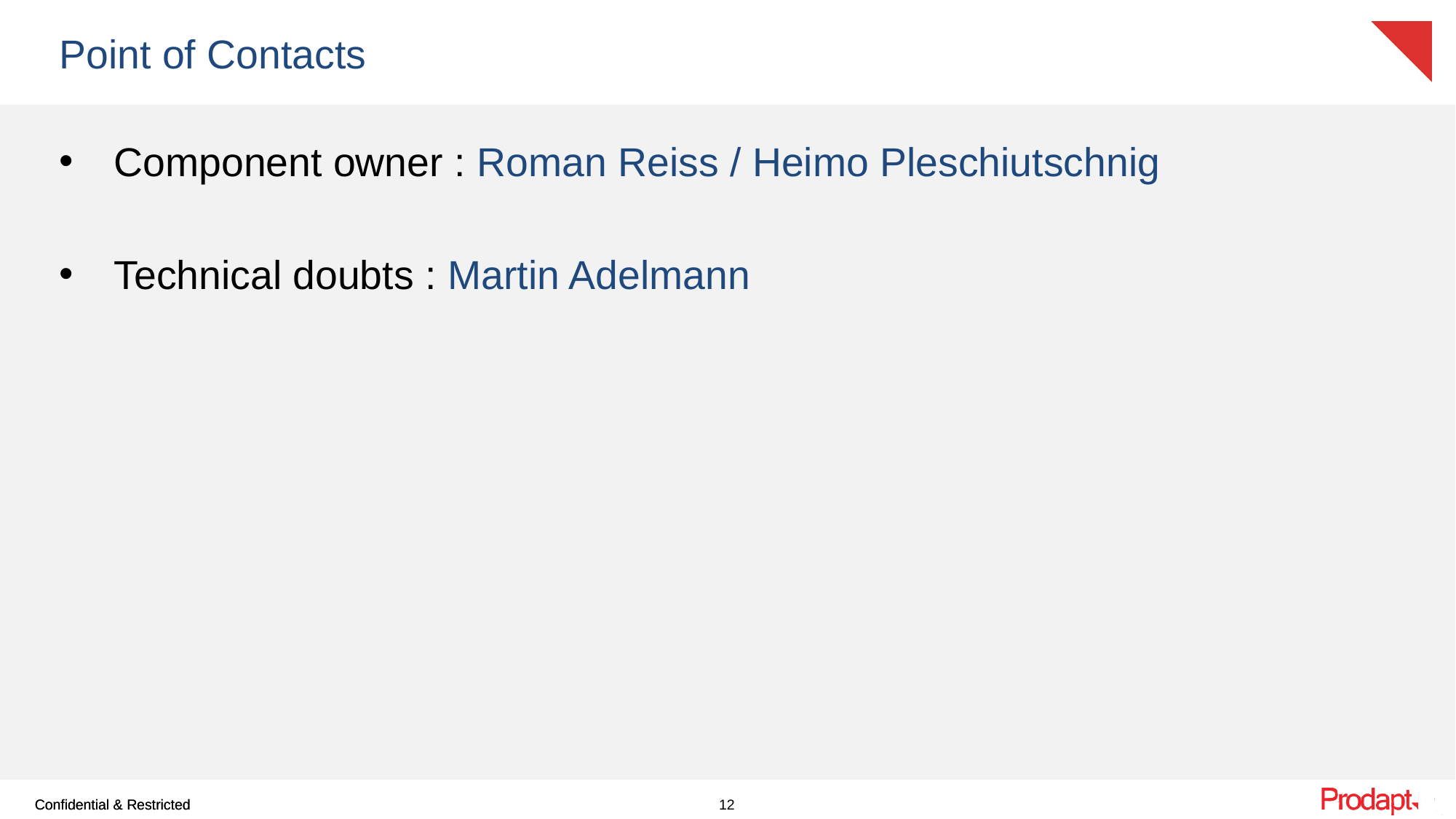

# Point of Contacts
Component owner : Roman Reiss / Heimo Pleschiutschnig

Technical doubts : Martin Adelmann
12